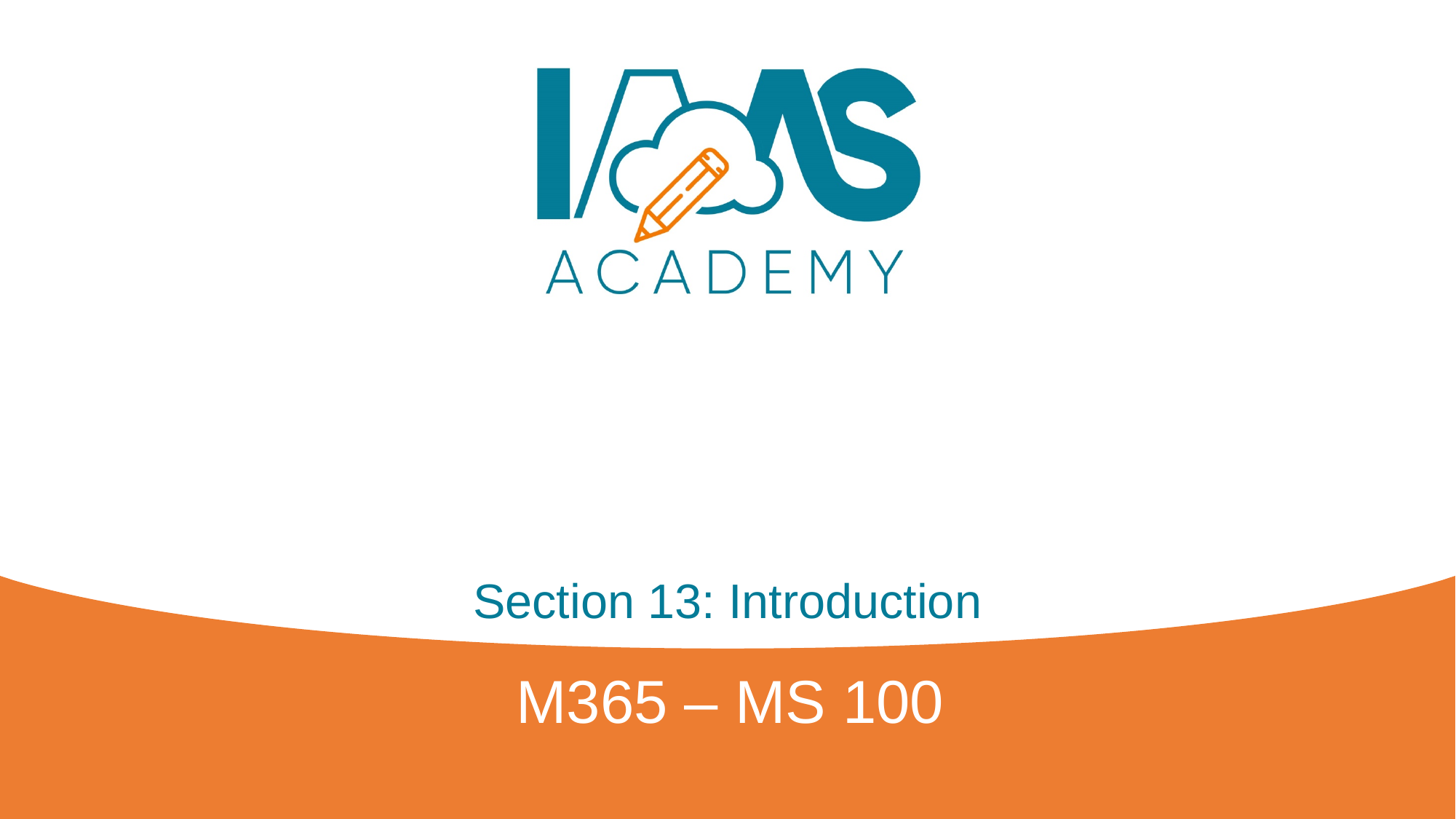

# Section 13: Introduction
M365 – MS 100